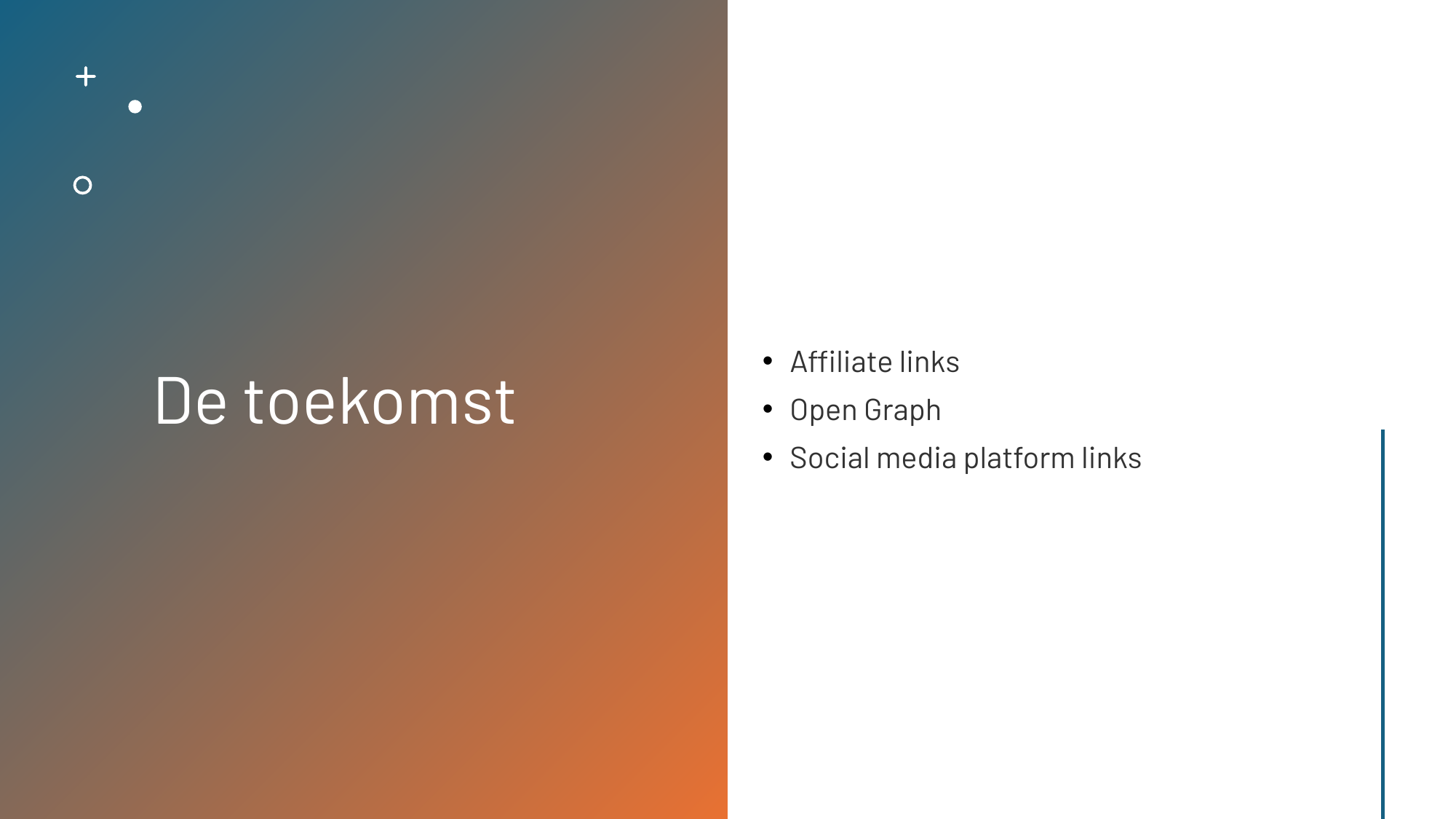

# De toekomst
Affiliate links
Open Graph
Social media platform links